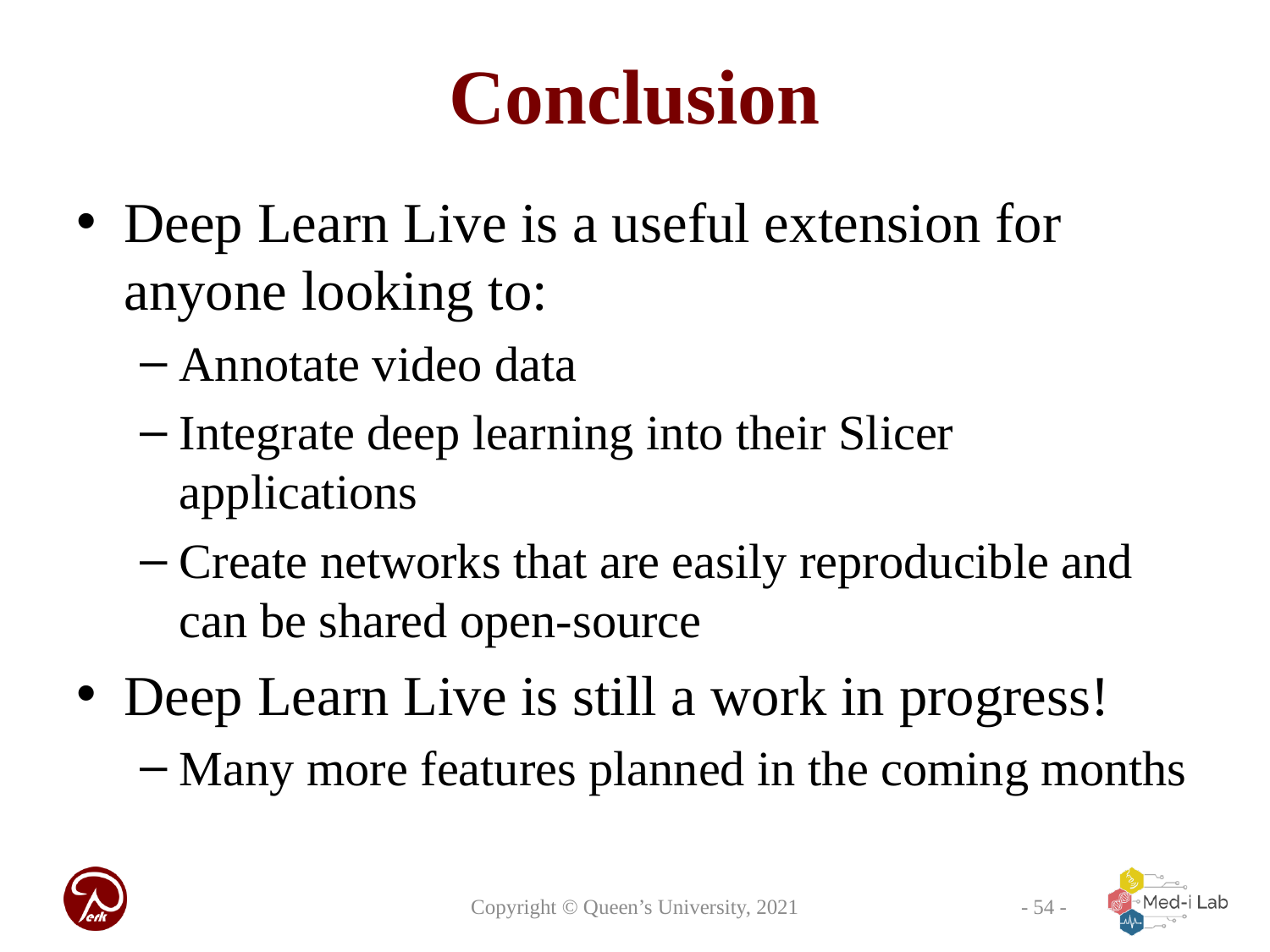

# Conclusion
Deep Learn Live is a useful extension for anyone looking to:
Annotate video data
Integrate deep learning into their Slicer applications
Create networks that are easily reproducible and can be shared open-source
Deep Learn Live is still a work in progress!
Many more features planned in the coming months

Copyright © Queen’s University, 2021
- 54 -